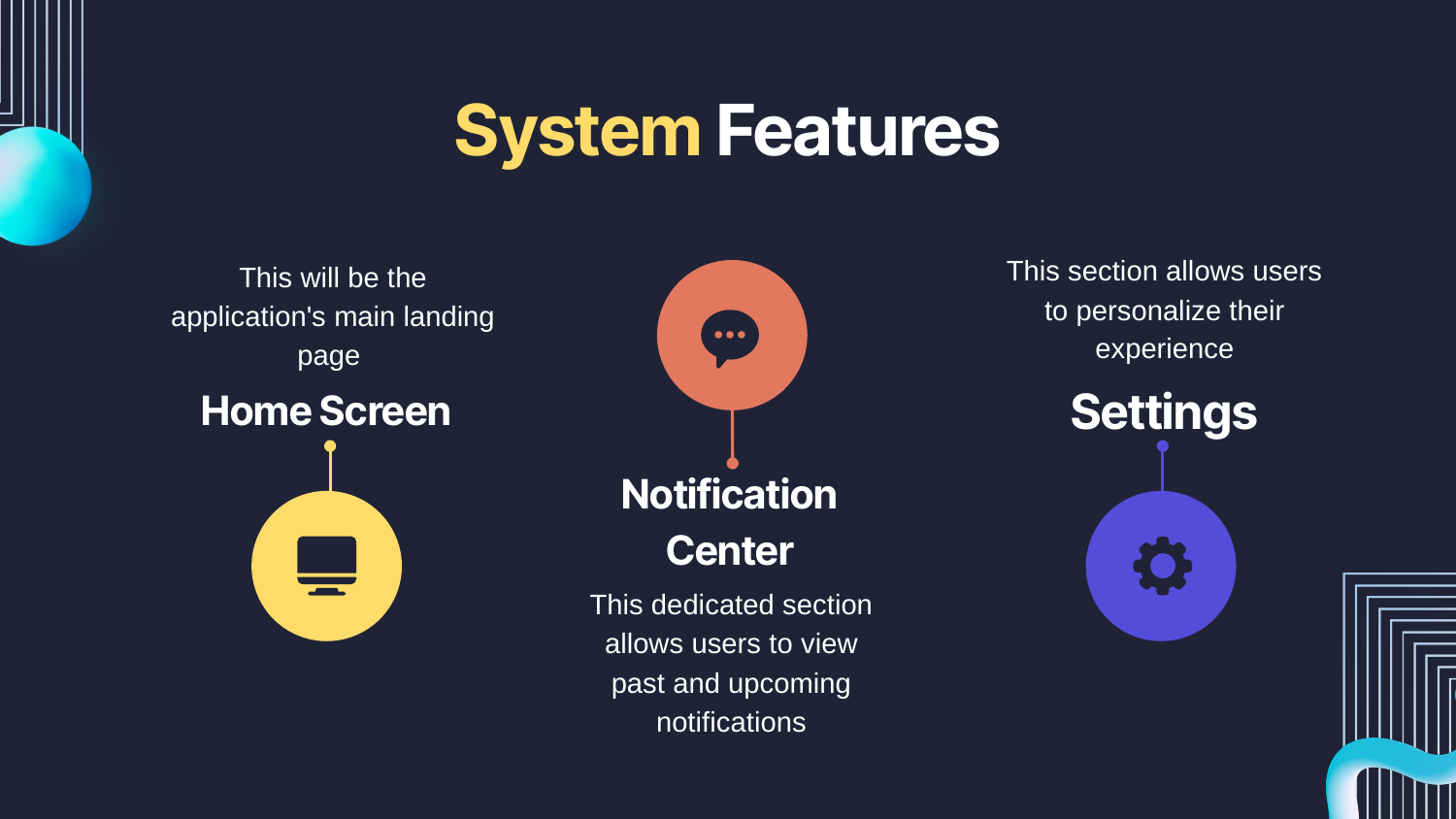

# System Features

This section allows users to personalize their experience
This will be the application's main landing page

Settings
Home Screen
Notification Center

This dedicated section allows users to view past and upcoming notifications